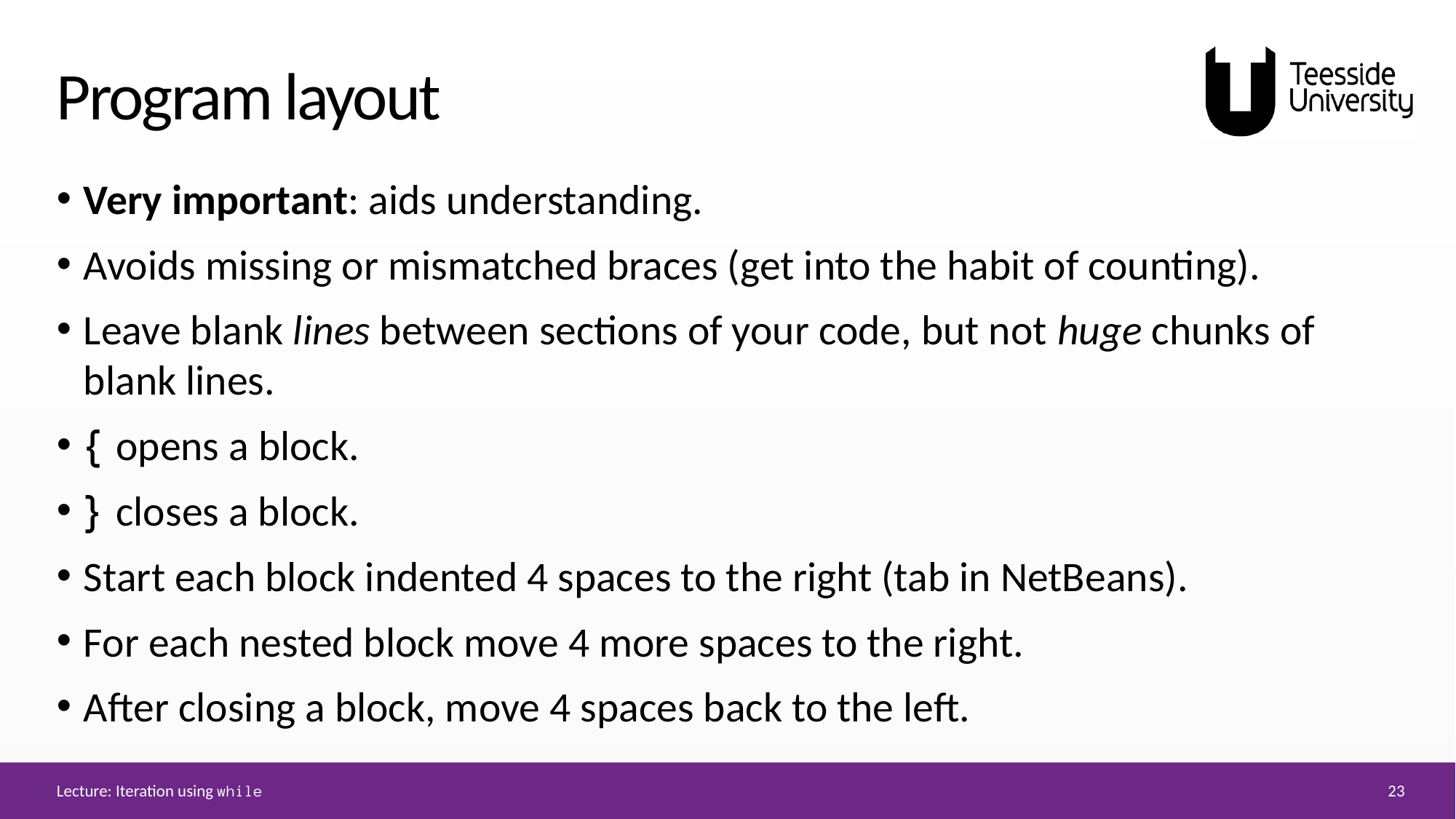

# Program layout
Very important: aids understanding.
Avoids missing or mismatched braces (get into the habit of counting).
Leave blank lines between sections of your code, but not huge chunks of blank lines.
{ opens a block.
} closes a block.
Start each block indented 4 spaces to the right (tab in NetBeans).
For each nested block move 4 more spaces to the right.
After closing a block, move 4 spaces back to the left.

23
Lecture: Iteration using while